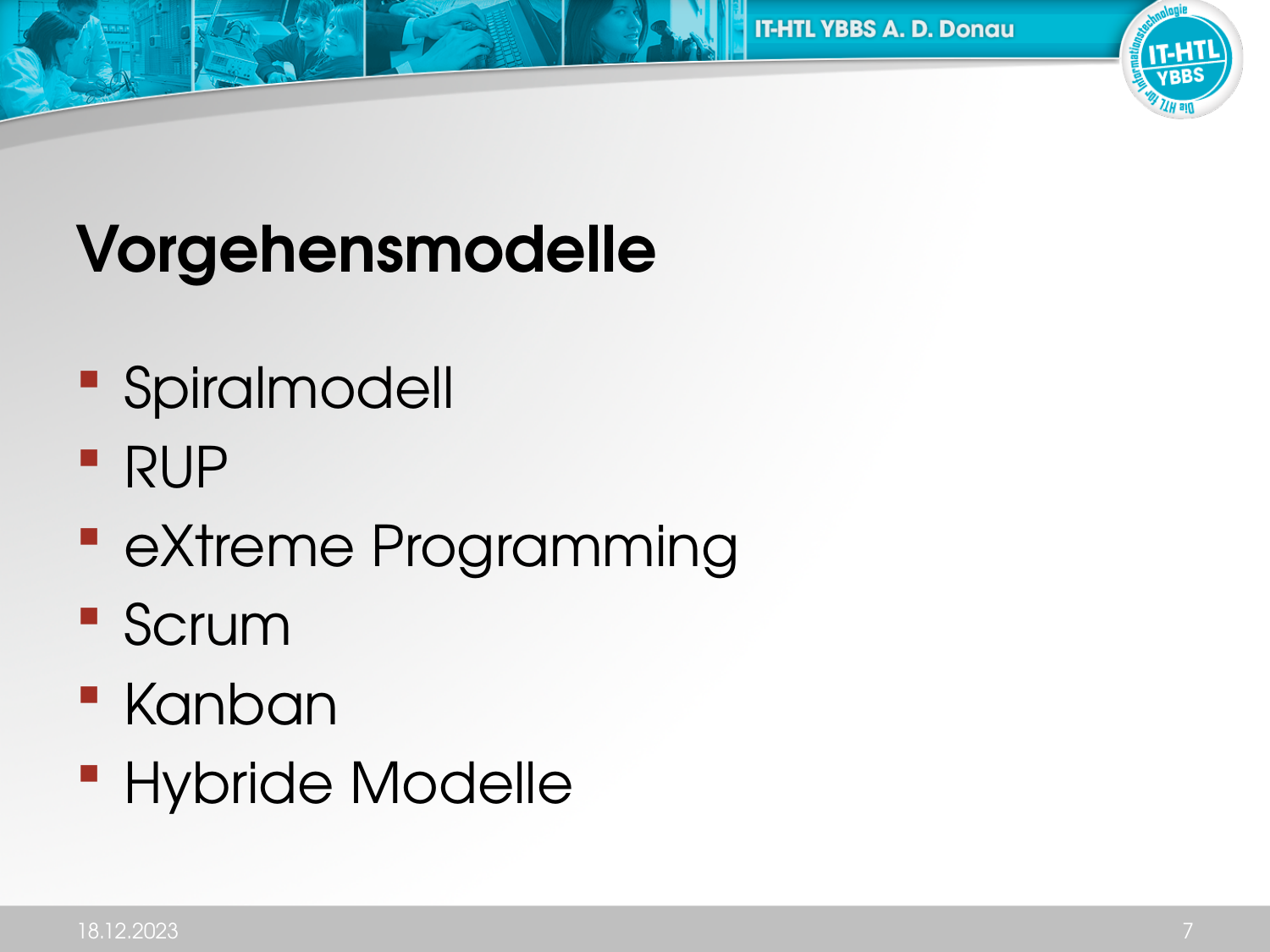

Vorgehensmodelle
Spiralmodell
RUP
eXtreme Programming
Scrum
Kanban
Hybride Modelle

18.12.2023

7